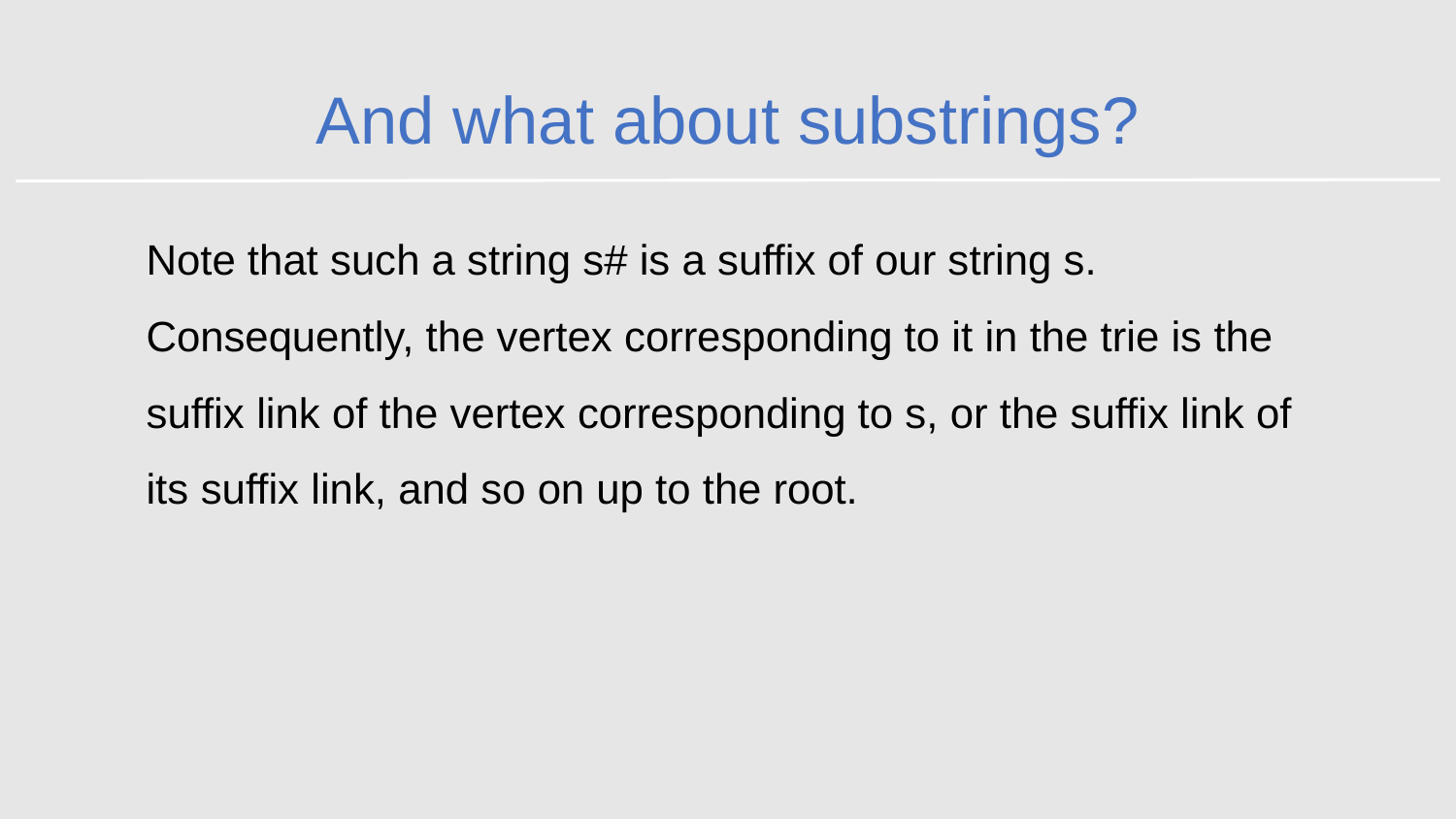

# And what about substrings?
Note that such a string s# is a suffix of our string s. Consequently, the vertex corresponding to it in the trie is the suffix link of the vertex corresponding to s, or the suffix link of its suffix link, and so on up to the root.